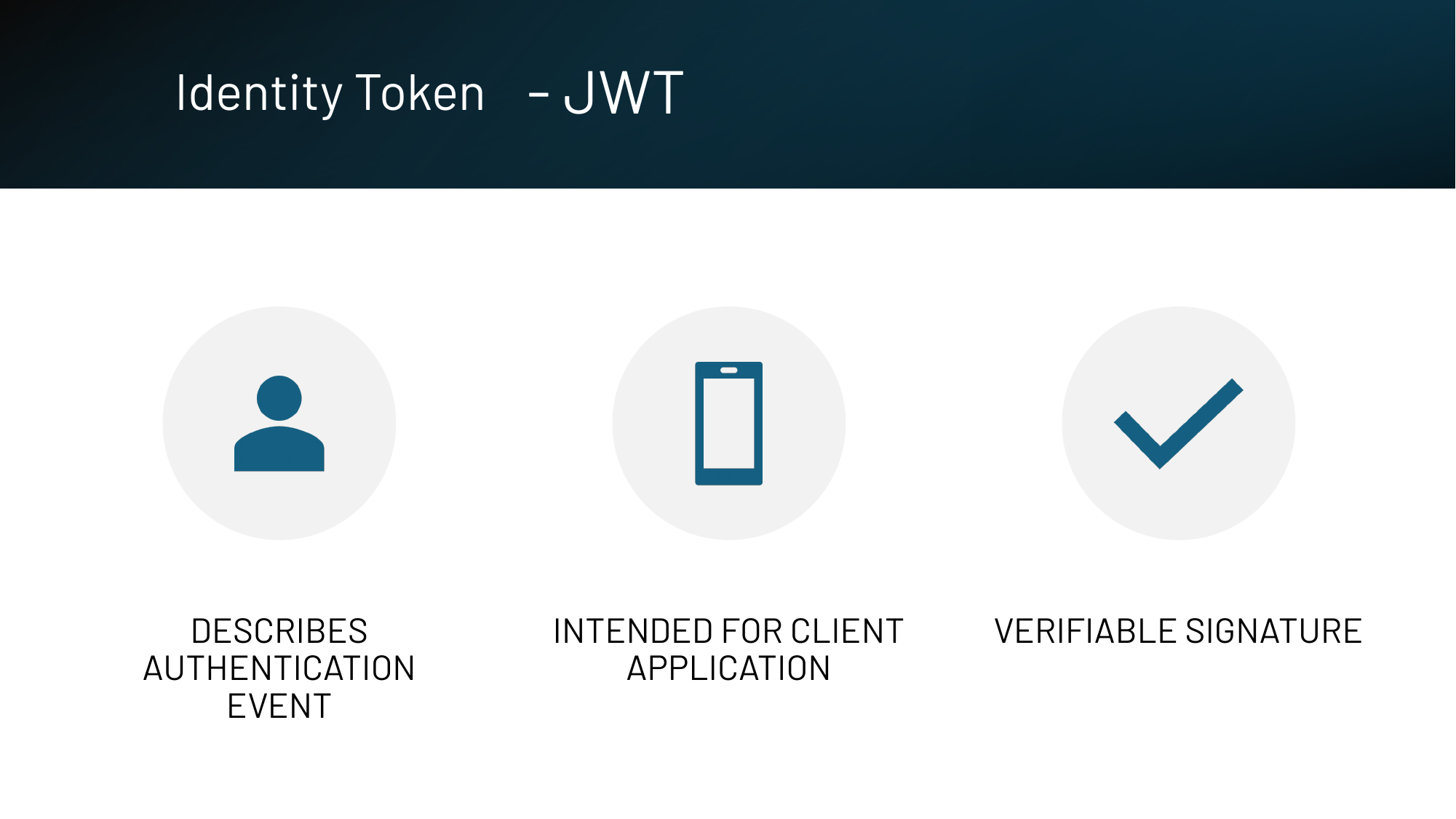

# Identity Token
- JWT
Describes authentication event
Intended for Client Application
Verifiable Signature